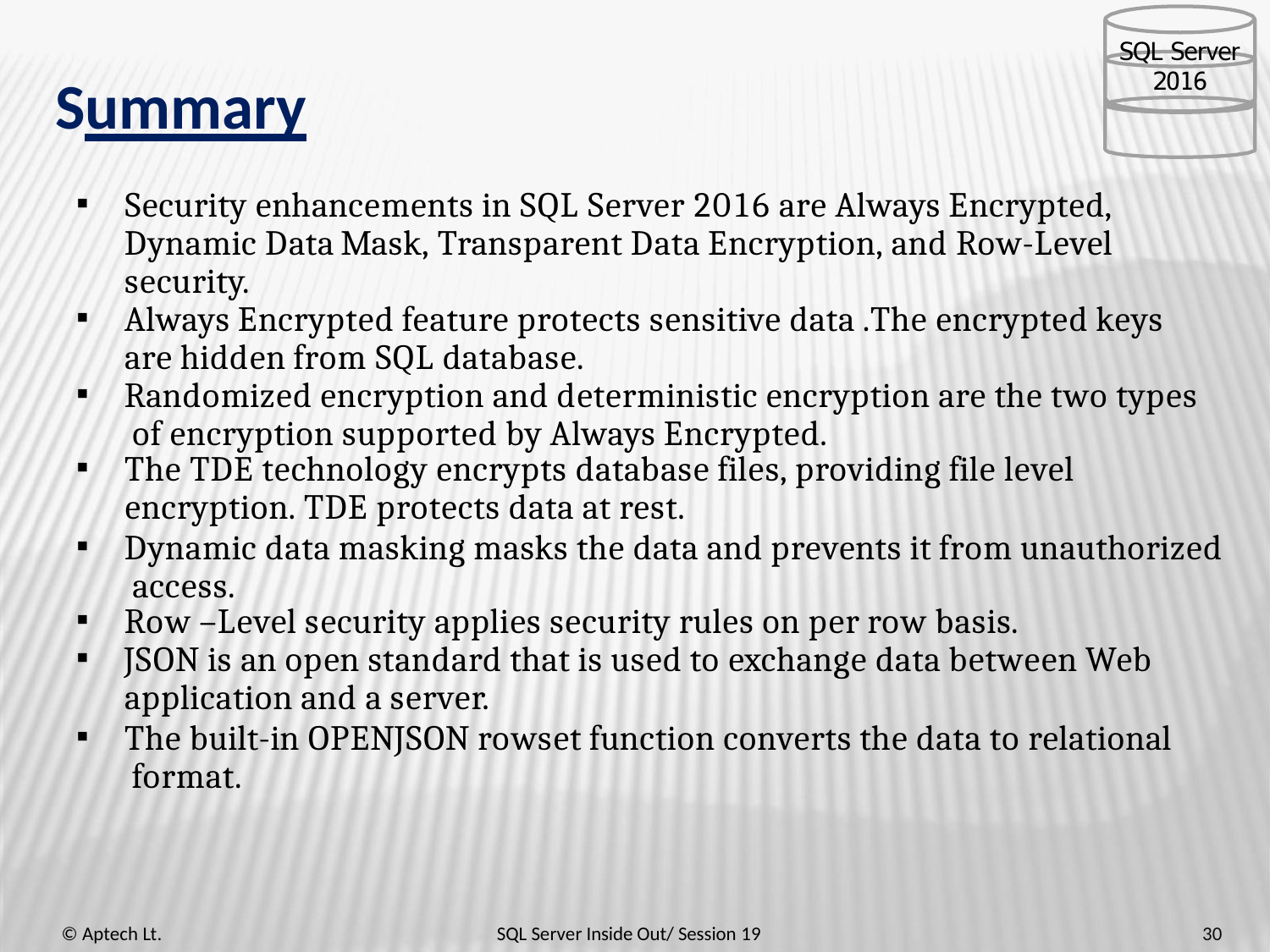

SQL Server

2016
# Summary

Security enhancements in SQL Server 2016 are Always Encrypted,  Dynamic Data Mask, Transparent Data Encryption, and Row-Level  security.
Always Encrypted feature protects sensitive data .The encrypted keys  are hidden from SQL database.
Randomized encryption and deterministic encryption are the two types  of encryption supported by Always Encrypted.
The TDE technology encrypts database files, providing file level
encryption. TDE protects data at rest.
Dynamic data masking masks the data and prevents it from unauthorized  access.
Row –Level security applies security rules on per row basis.
JSON is an open standard that is used to exchange data between Web
application and a server.
The built-in OPENJSON rowset function converts the data to relational  format.
© Aptech Lt.
SQL Server Inside Out/ Session 19
30